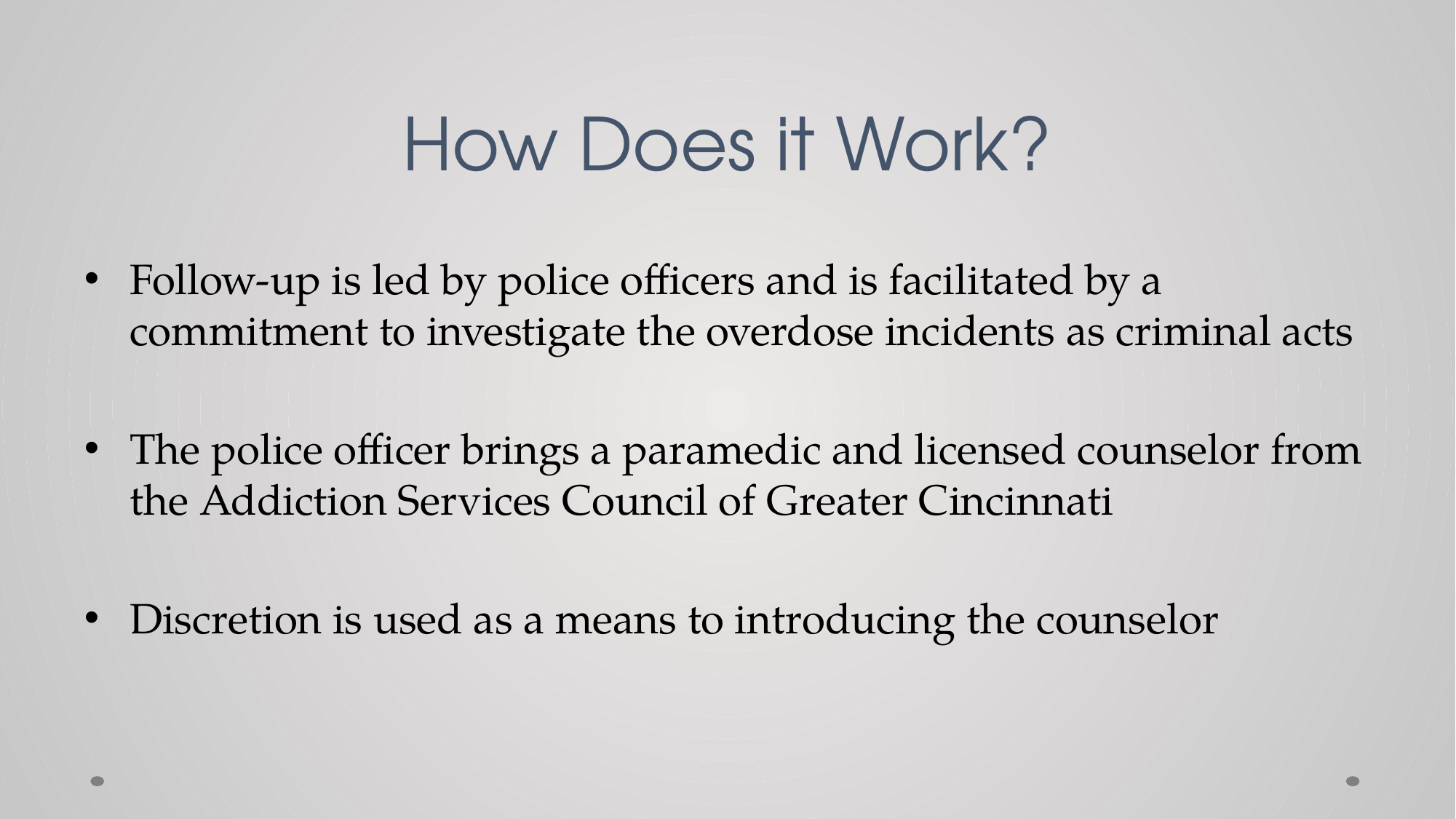

# How Does it Work?
Follow-up is led by police officers and is facilitated by a commitment to investigate the overdose incidents as criminal acts

The police officer brings a paramedic and licensed counselor from the Addiction Services Council of Greater Cincinnati

Discretion is used as a means to introducing the counselor